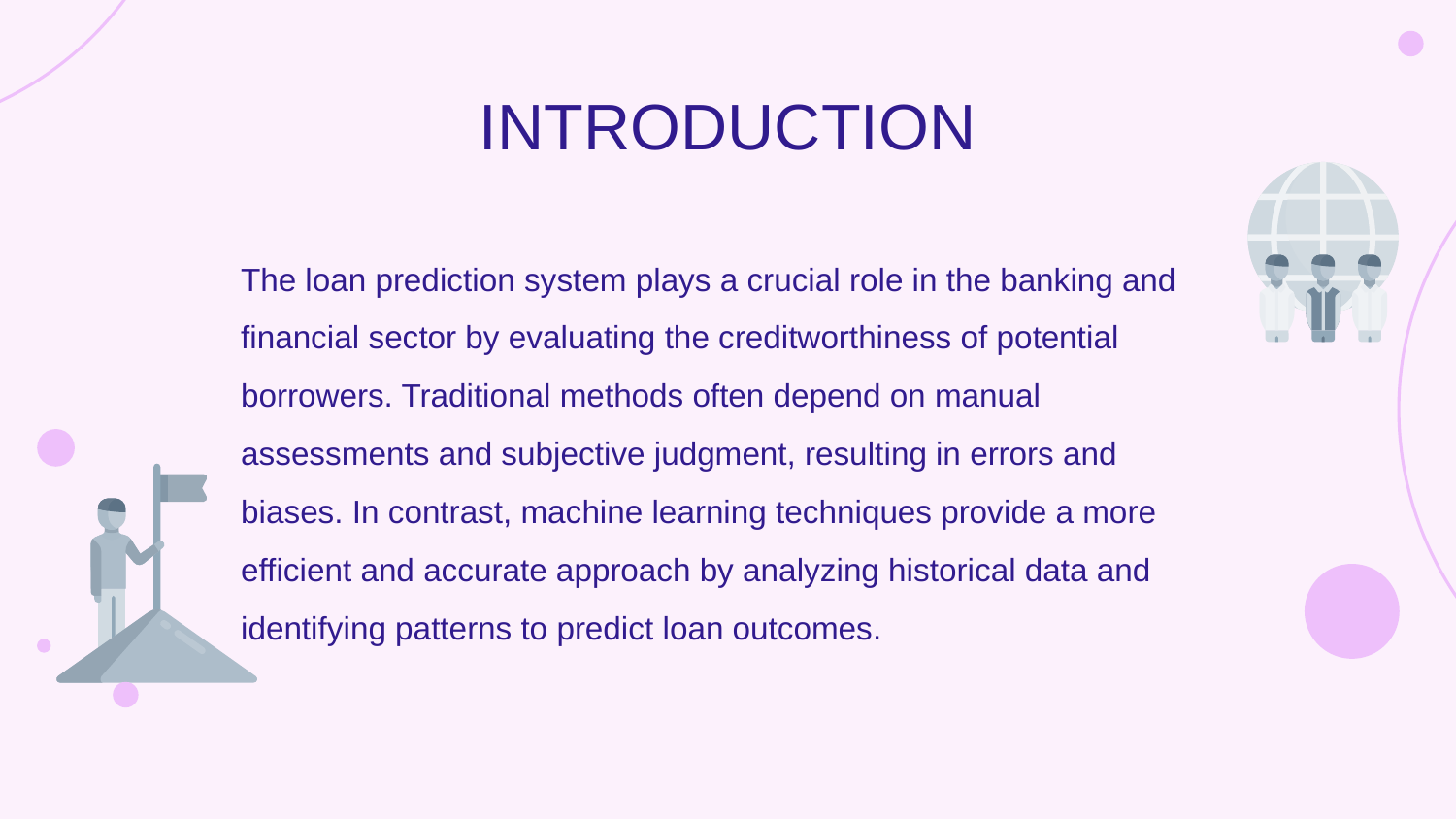

# INTRODUCTION

The loan prediction system plays a crucial role in the banking and financial sector by evaluating the creditworthiness of potential borrowers. Traditional methods often depend on manual assessments and subjective judgment, resulting in errors and biases. In contrast, machine learning techniques provide a more efficient and accurate approach by analyzing historical data and identifying patterns to predict loan outcomes.